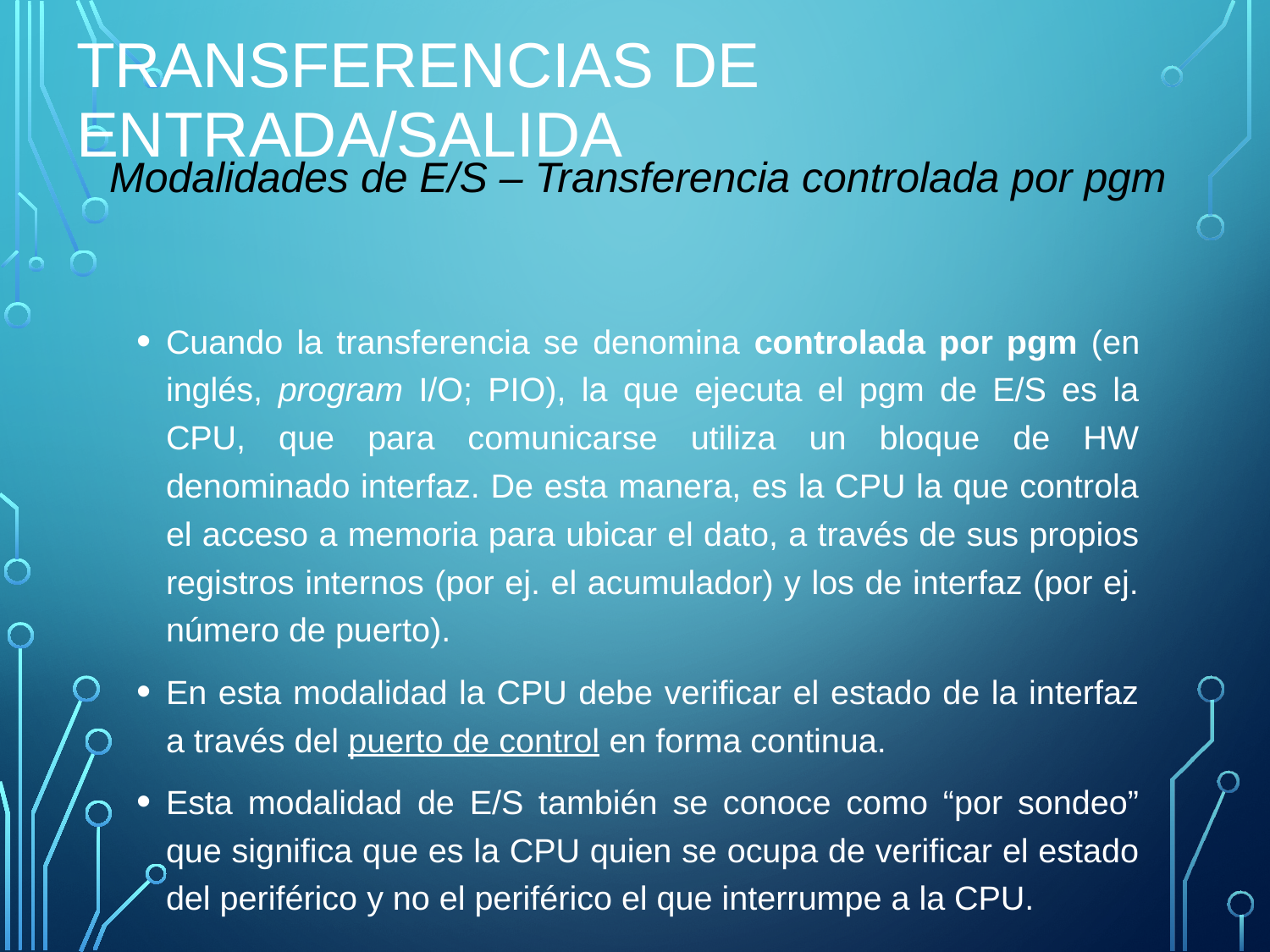

# Transferencias de Entrada/Salida
Modalidades de E/S – Transferencia controlada por pgm
Cuando la transferencia se denomina controlada por pgm (en inglés, program I/O; PIO), la que ejecuta el pgm de E/S es la CPU, que para comunicarse utiliza un bloque de HW denominado interfaz. De esta manera, es la CPU la que controla el acceso a memoria para ubicar el dato, a través de sus propios registros internos (por ej. el acumulador) y los de interfaz (por ej. número de puerto).
En esta modalidad la CPU debe verificar el estado de la interfaz a través del puerto de control en forma continua.
Esta modalidad de E/S también se conoce como “por sondeo” que significa que es la CPU quien se ocupa de verificar el estado del periférico y no el periférico el que interrumpe a la CPU.